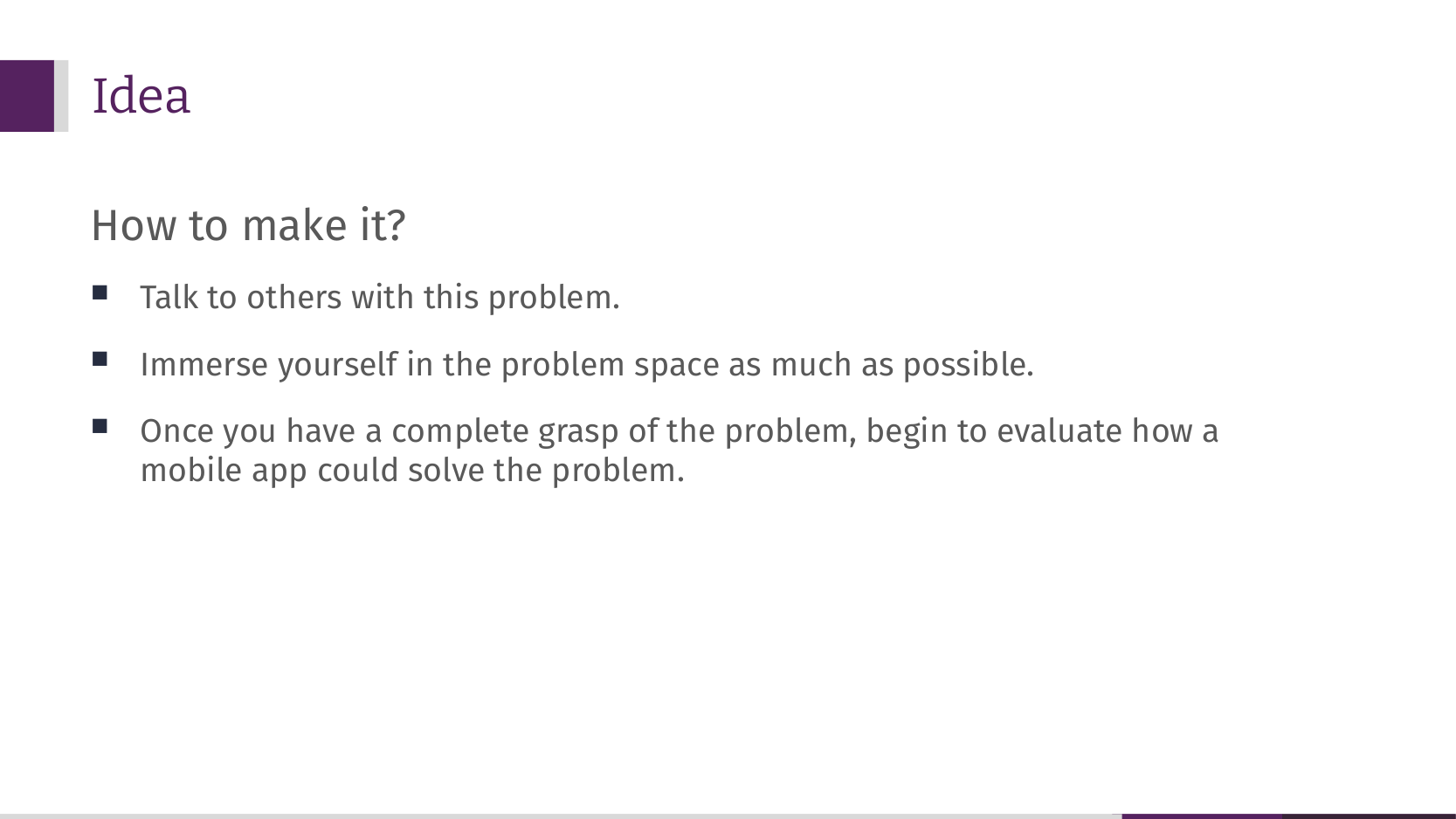

# Idea
How to make it?
Talk to others with this problem.
Immerse yourself in the problem space as much as possible.
Once you have a complete grasp of the problem, begin to evaluate how a mobile app could solve the problem.